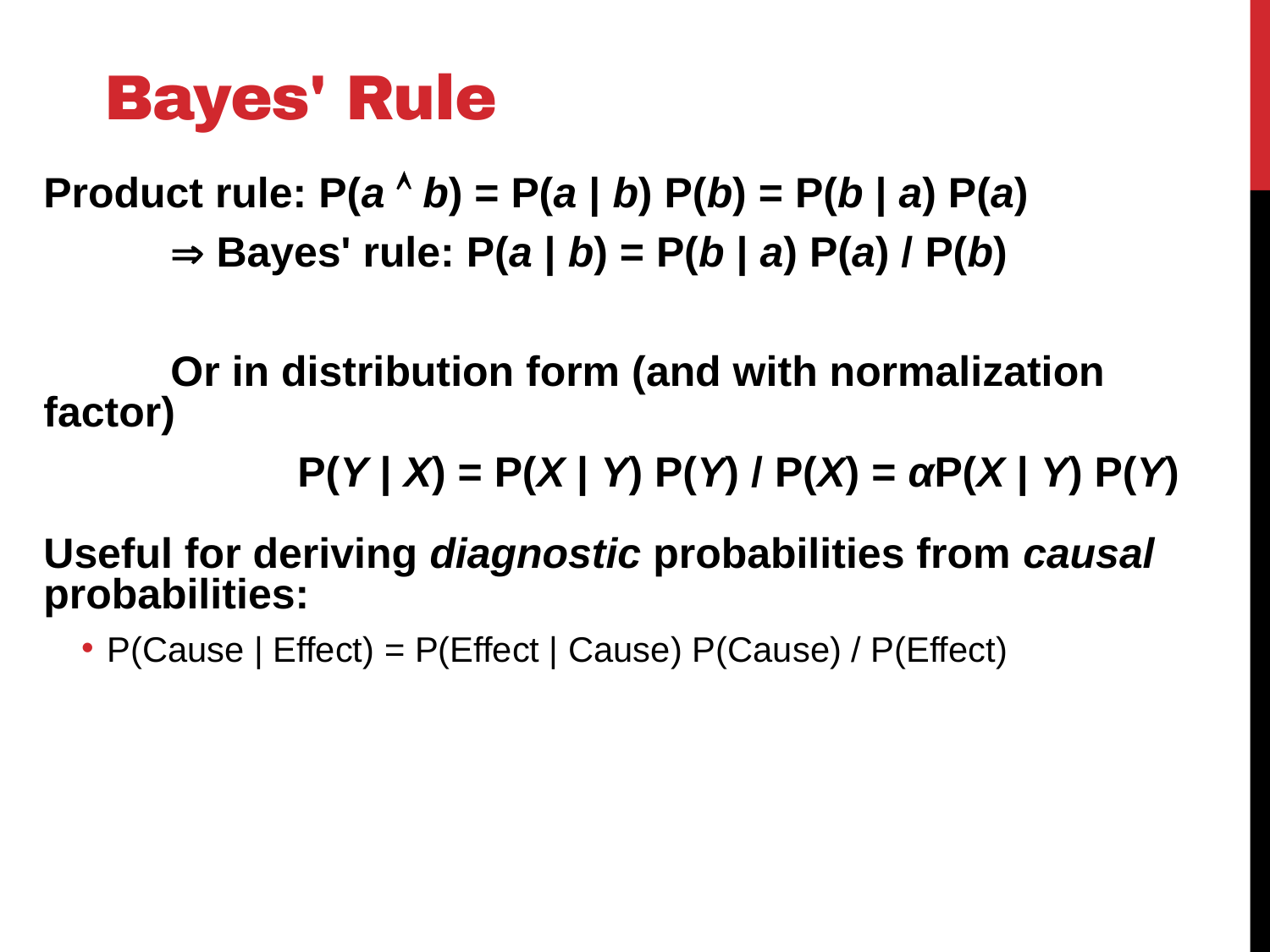

# Bayes' Rule
Product rule: P(a ∧ b) = P(a | b) P(b) = P(b | a) P(a)
	⇒ Bayes' rule: P(a | b) = P(b | a) P(a) / P(b)

	Or in distribution form (and with normalization factor)
		P(Y | X) = P(X | Y) P(Y) / P(X) = αP(X | Y) P(Y)

Useful for deriving diagnostic probabilities from causal probabilities:
P(Cause | Effect) = P(Effect | Cause) P(Cause) / P(Effect)